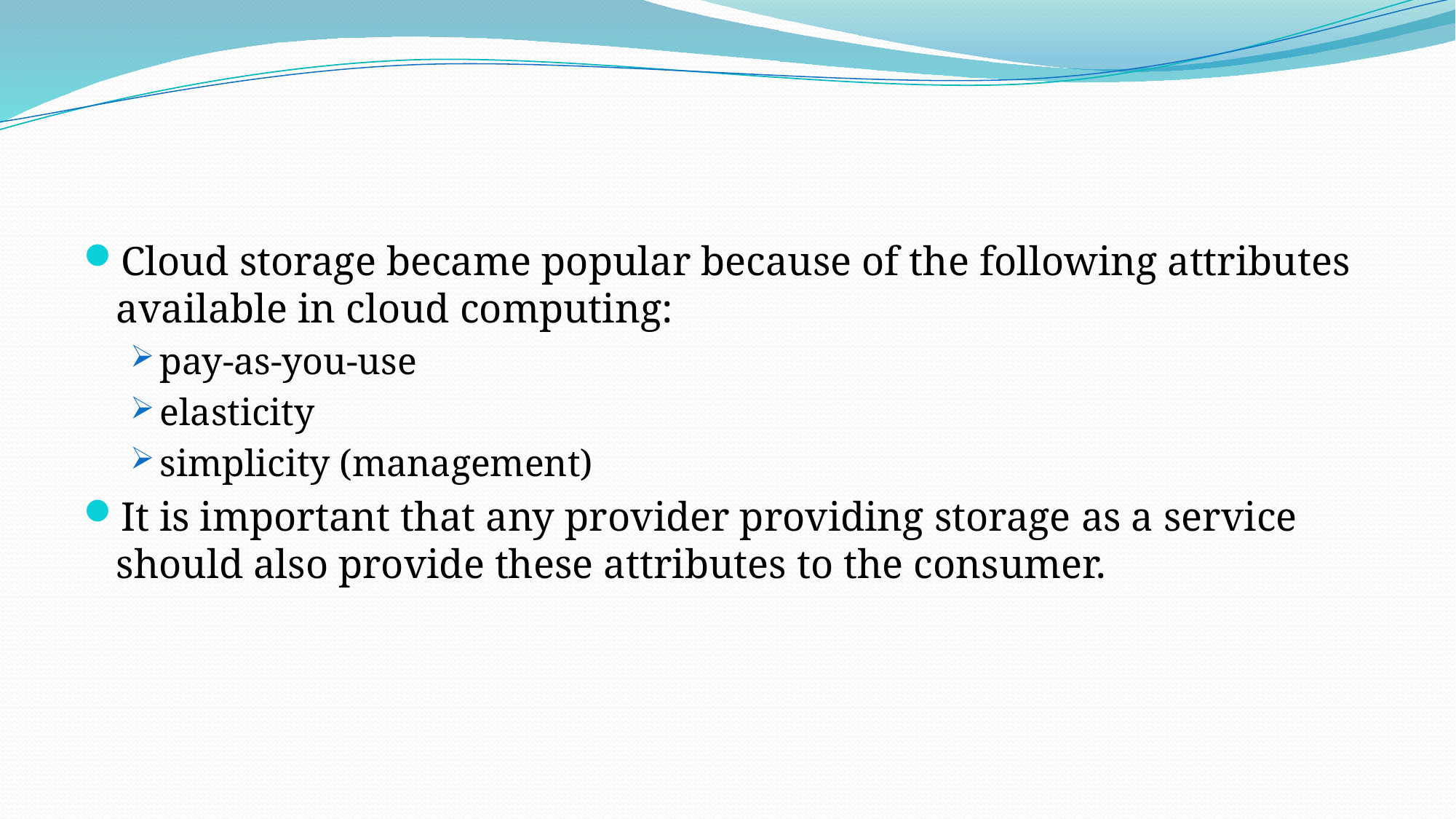

#
Cloud storage became popular because of the following attributes available in cloud computing:
pay-as-you-use
elasticity
simplicity (management)
It is important that any provider providing storage as a service should also provide these attributes to the consumer.